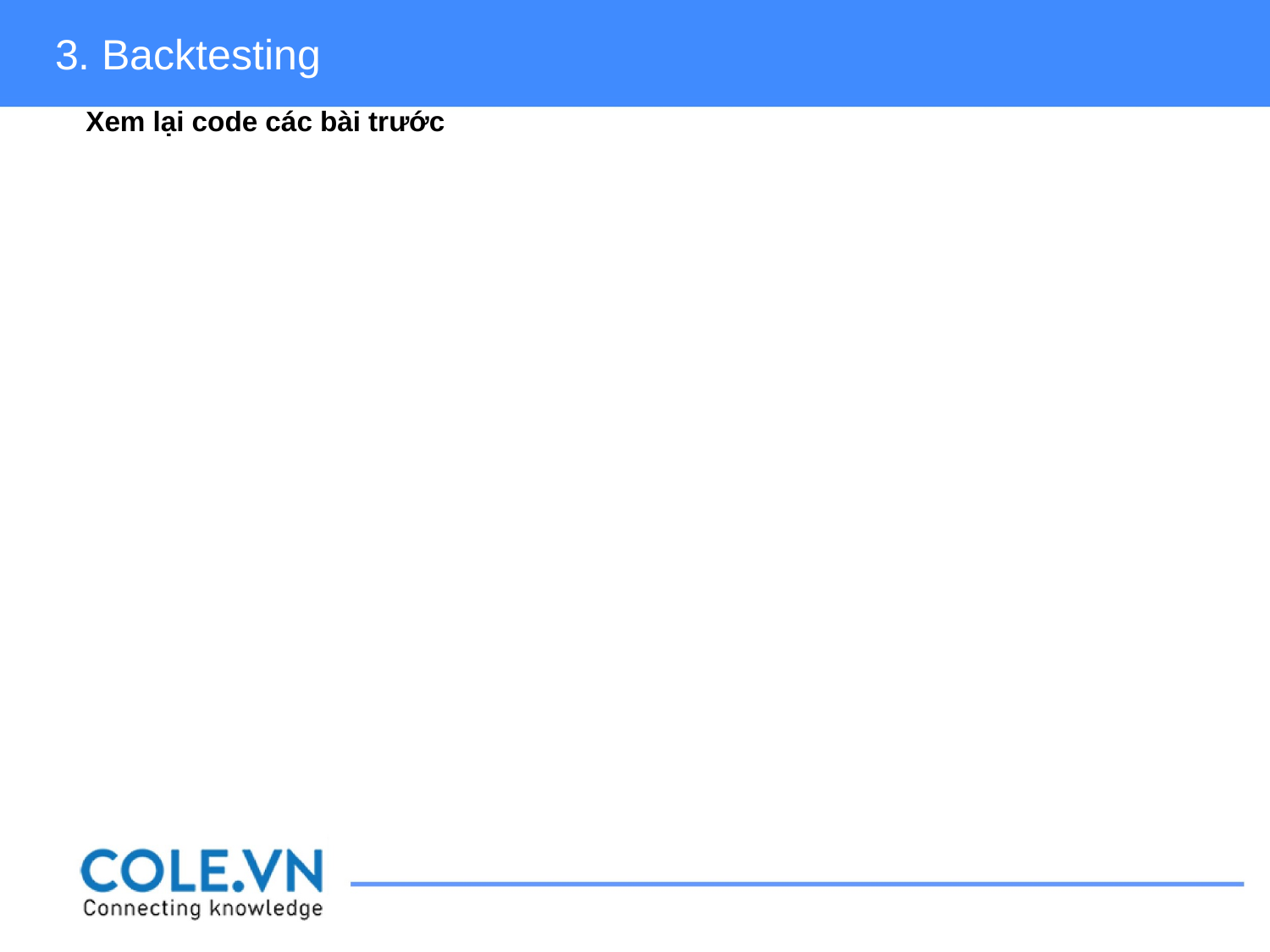

3. Backtesting
Xem lại code các bài trước